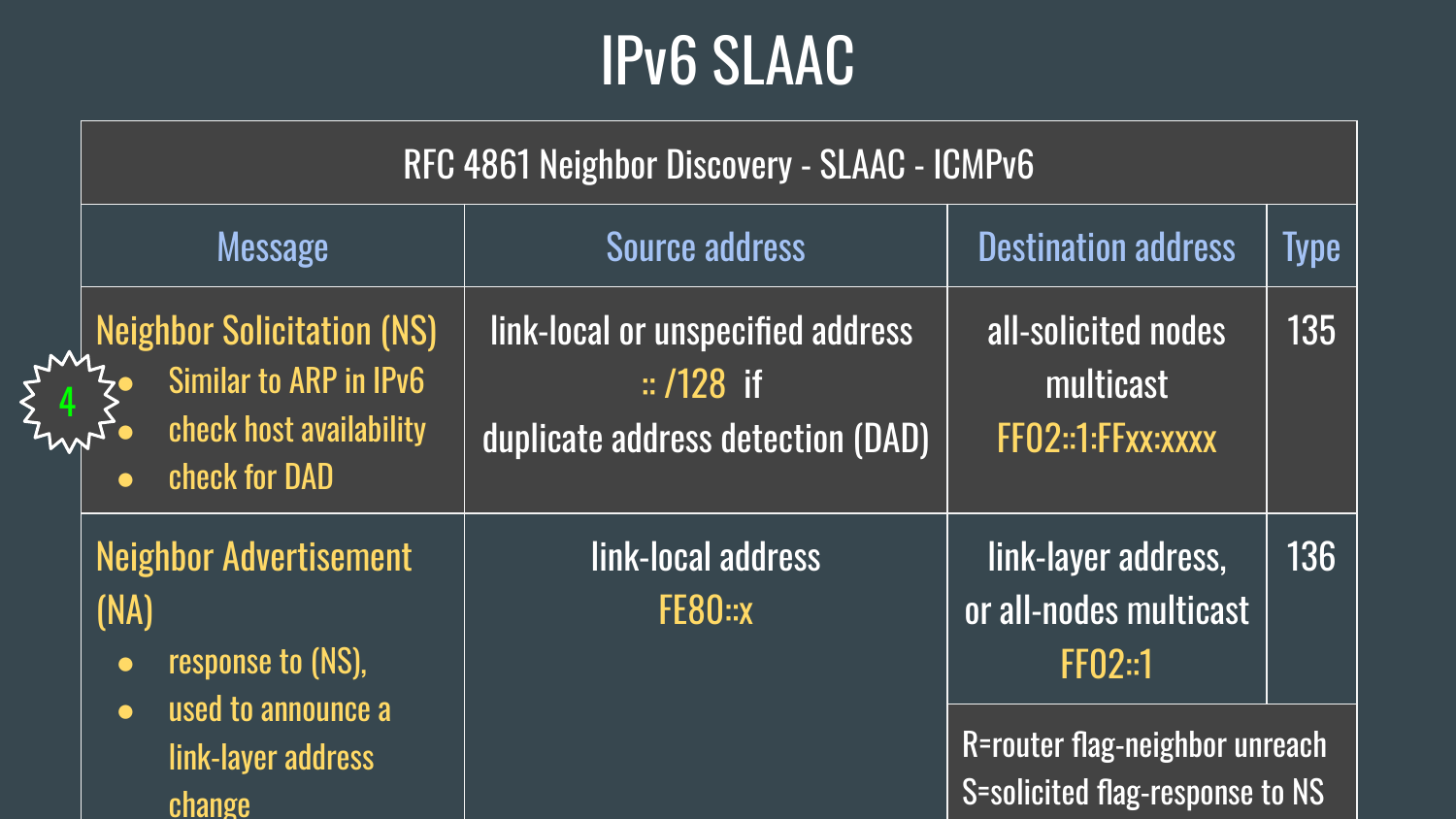

# IPv6 SLAAC
| RFC 4861 Neighbor Discovery - SLAAC - ICMPv6 |  |  |  |
| --- | --- | --- | --- |
| Message | Source address | Destination address | Type |
| Neighbor Solicitation (NS) Similar to ARP in IPv6 check host availability check for DAD | link-local or unspecified address :: /128 if duplicate address detection (DAD) | all-solicited nodes multicast FF02::1:FFxx:xxxx | 135 |
| Neighbor Advertisement (NA) response to (NS), used to announce a link-layer address change | link-local address FE80::x | link-layer address, or all-nodes multicast FF02::1 | 136 |
|  |  | R=router flag-neighbor unreach S=solicited flag-response to NS O=override flag-update address |  |
4